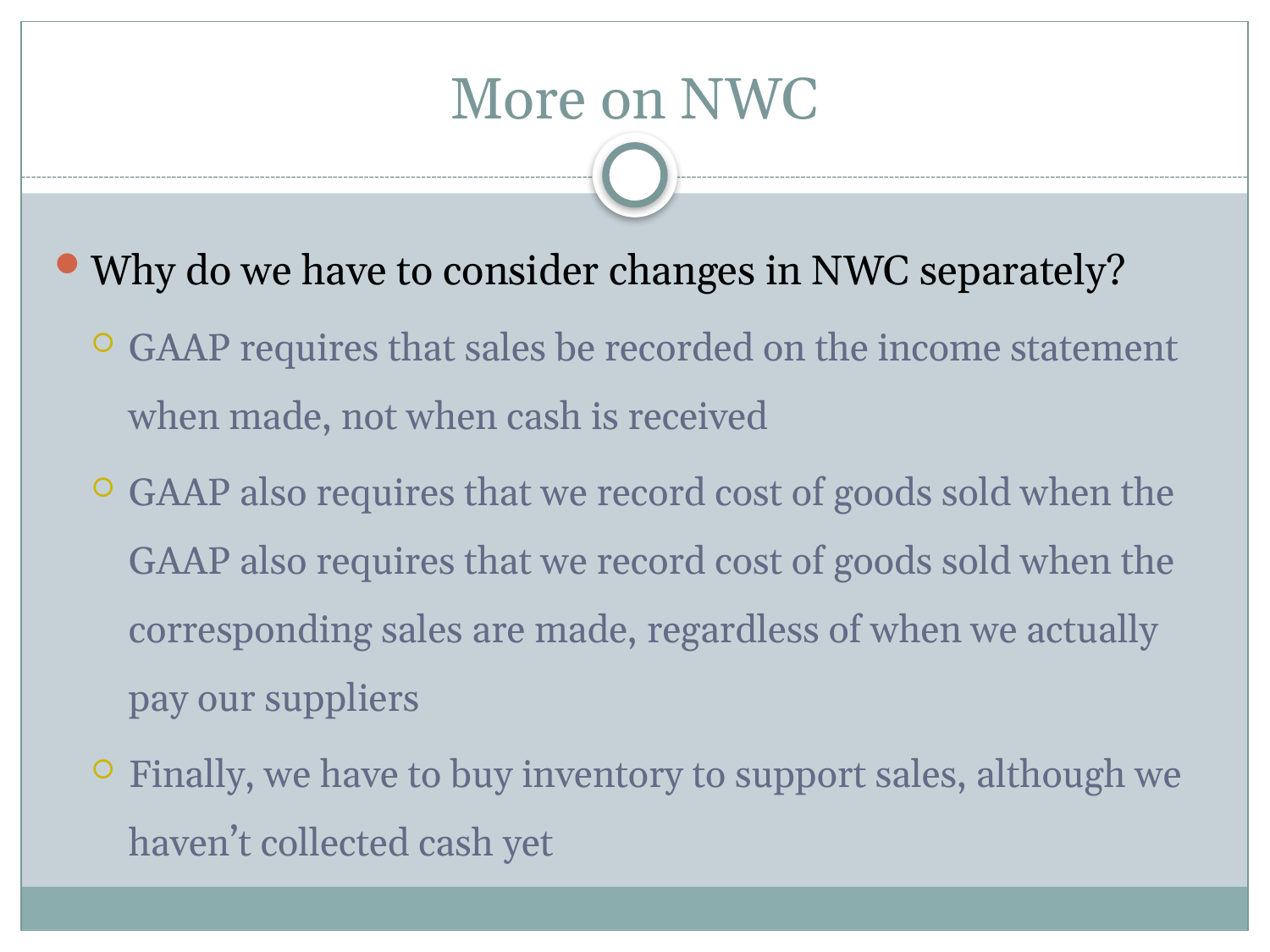

# More on NWC
Why do we have to consider changes in NWC separately?
GAAP requires that sales be recorded on the income statement when made, not when cash is received
GAAP also requires that we record cost of goods sold when the GAAP also requires that we record cost of goods sold when the corresponding sales are made, regardless of when we actually pay our suppliers
Finally, we have to buy inventory to support sales, although we haven’t collected cash yet